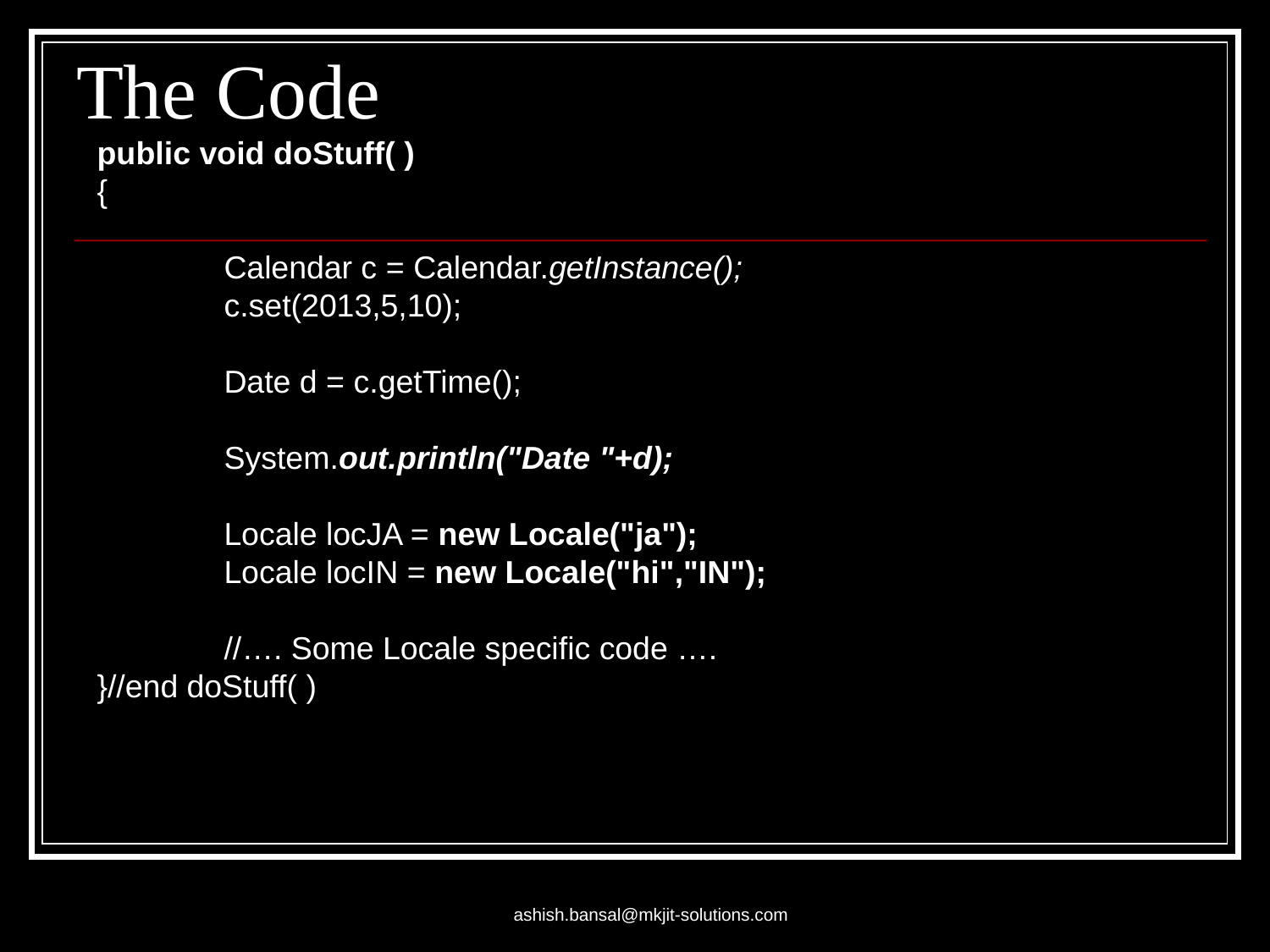

# The Code
public void doStuff( )
{

	Calendar c = Calendar.getInstance();
	c.set(2013,5,10);

	Date d = c.getTime();

	System.out.println("Date "+d);

	Locale locJA = new Locale("ja");
	Locale locIN = new Locale("hi","IN");

	//…. Some Locale specific code ….
}//end doStuff( )
ashish.bansal@mkjit-solutions.com